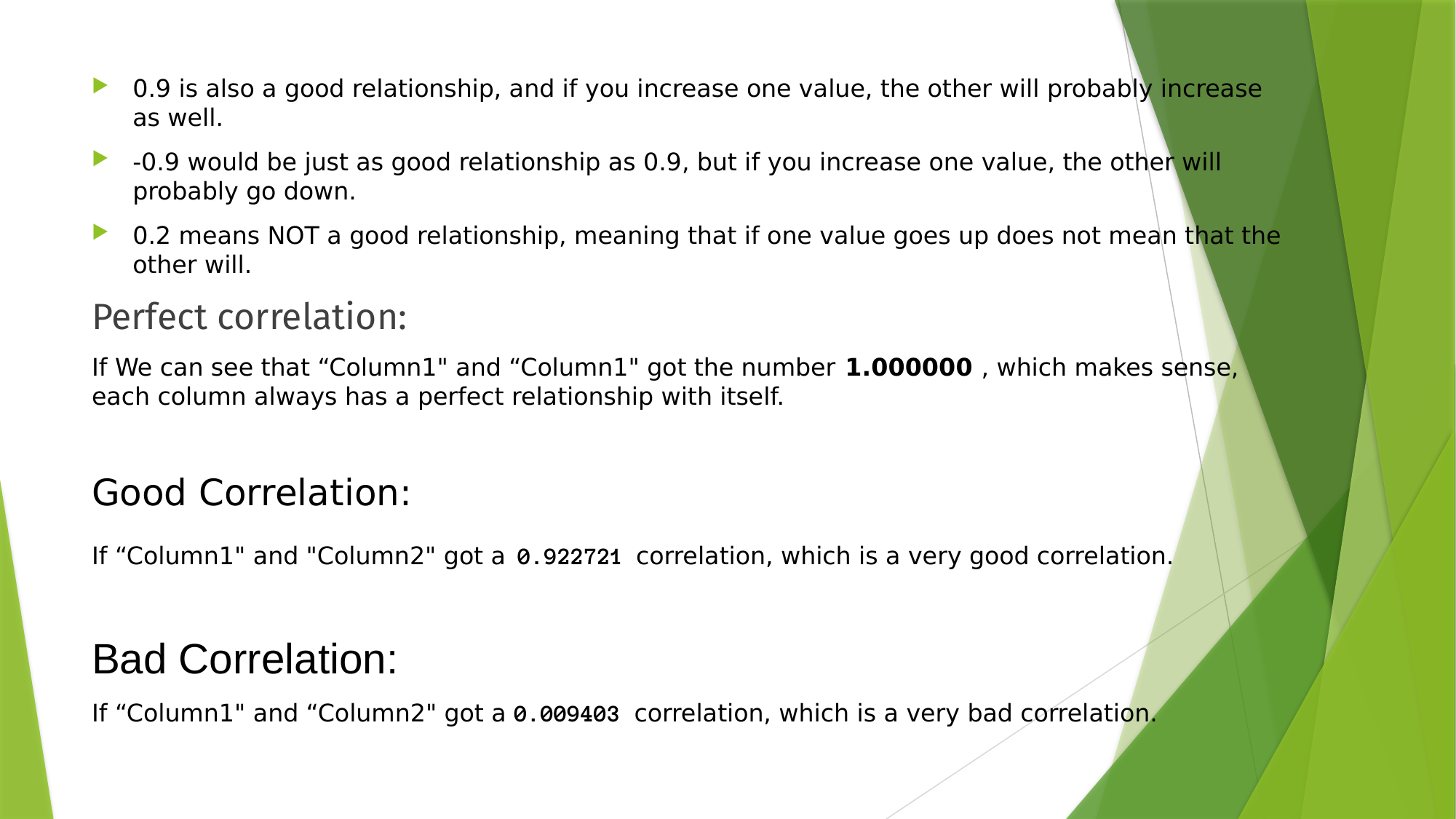

0.9 is also a good relationship, and if you increase one value, the other will probably increase as well.
-0.9 would be just as good relationship as 0.9, but if you increase one value, the other will probably go down.
0.2 means NOT a good relationship, meaning that if one value goes up does not mean that the other will.
Perfect correlation:
If We can see that “Column1" and “Column1" got the number 1.000000 , which makes sense, each column always has a perfect relationship with itself.

Good Correlation:
If “Column1" and "Column2" got a 0.922721 correlation, which is a very good correlation.

Bad Correlation:
If “Column1" and “Column2" got a 0.009403 correlation, which is a very bad correlation.